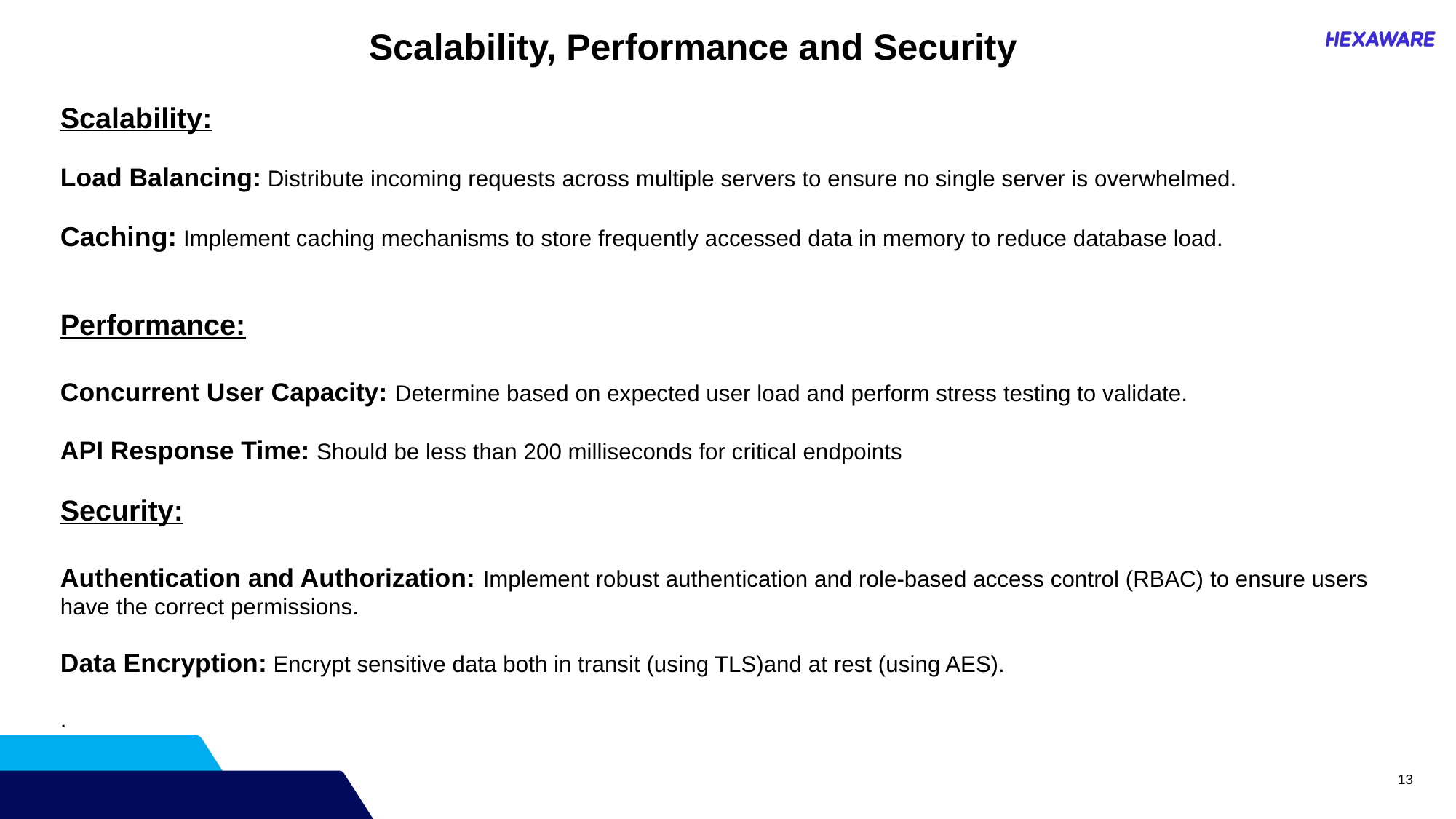

Scalability, Performance and Security
Scalability:

Load Balancing: Distribute incoming requests across multiple servers to ensure no single server is overwhelmed.

Caching: Implement caching mechanisms to store frequently accessed data in memory to reduce database load.

Performance:

Concurrent User Capacity: Determine based on expected user load and perform stress testing to validate.

API Response Time: Should be less than 200 milliseconds for critical endpoints

Security:

Authentication and Authorization: Implement robust authentication and role-based access control (RBAC) to ensure users have the correct permissions.

Data Encryption: Encrypt sensitive data both in transit (using TLS)and at rest (using AES).

.